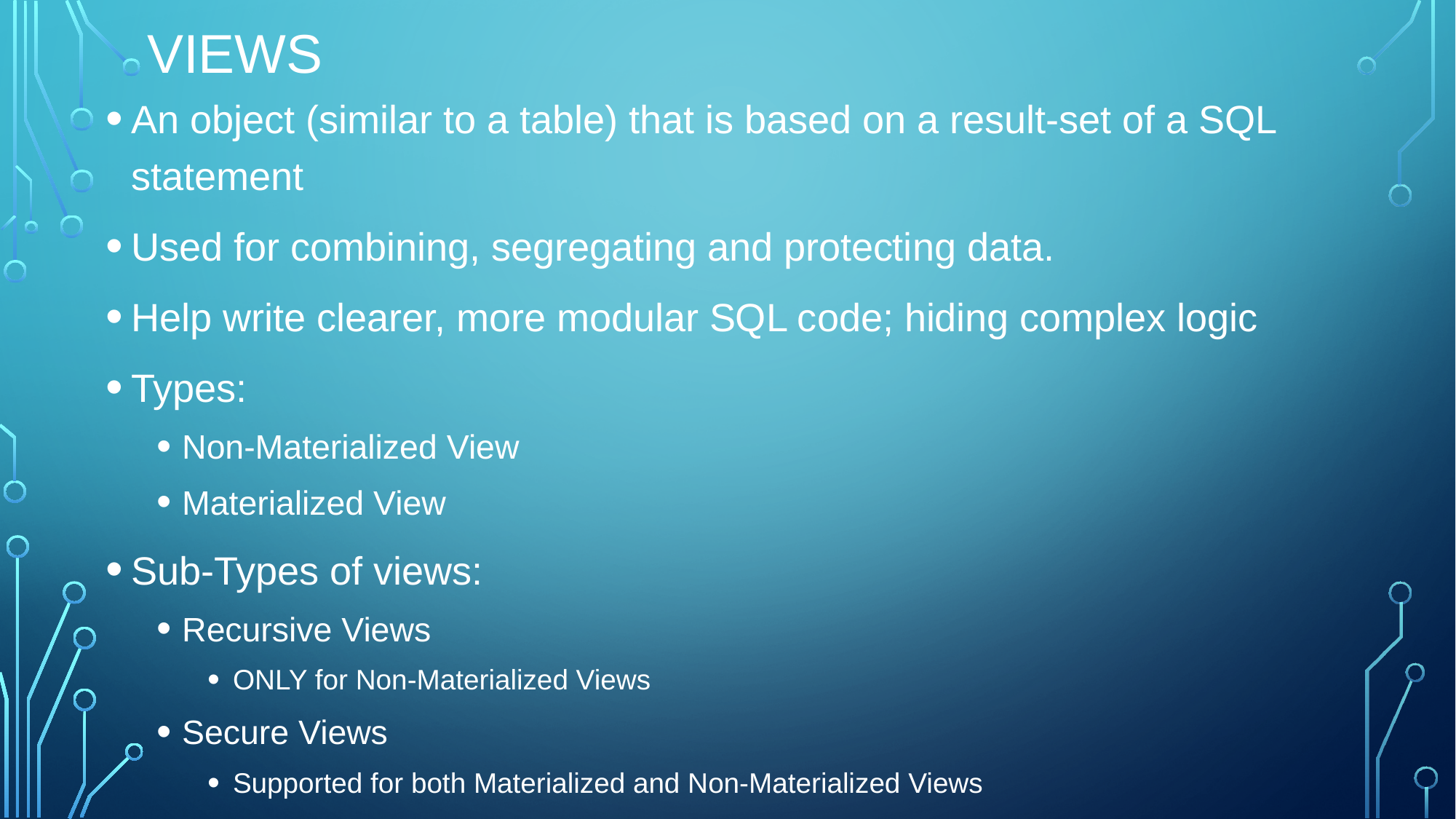

Views
An object (similar to a table) that is based on a result-set of a SQL statement
Used for combining, segregating and protecting data.
Help write clearer, more modular SQL code; hiding complex logic
Types:
Non-Materialized View
Materialized View
Sub-Types of views:
Recursive Views
ONLY for Non-Materialized Views
Secure Views
Supported for both Materialized and Non-Materialized Views